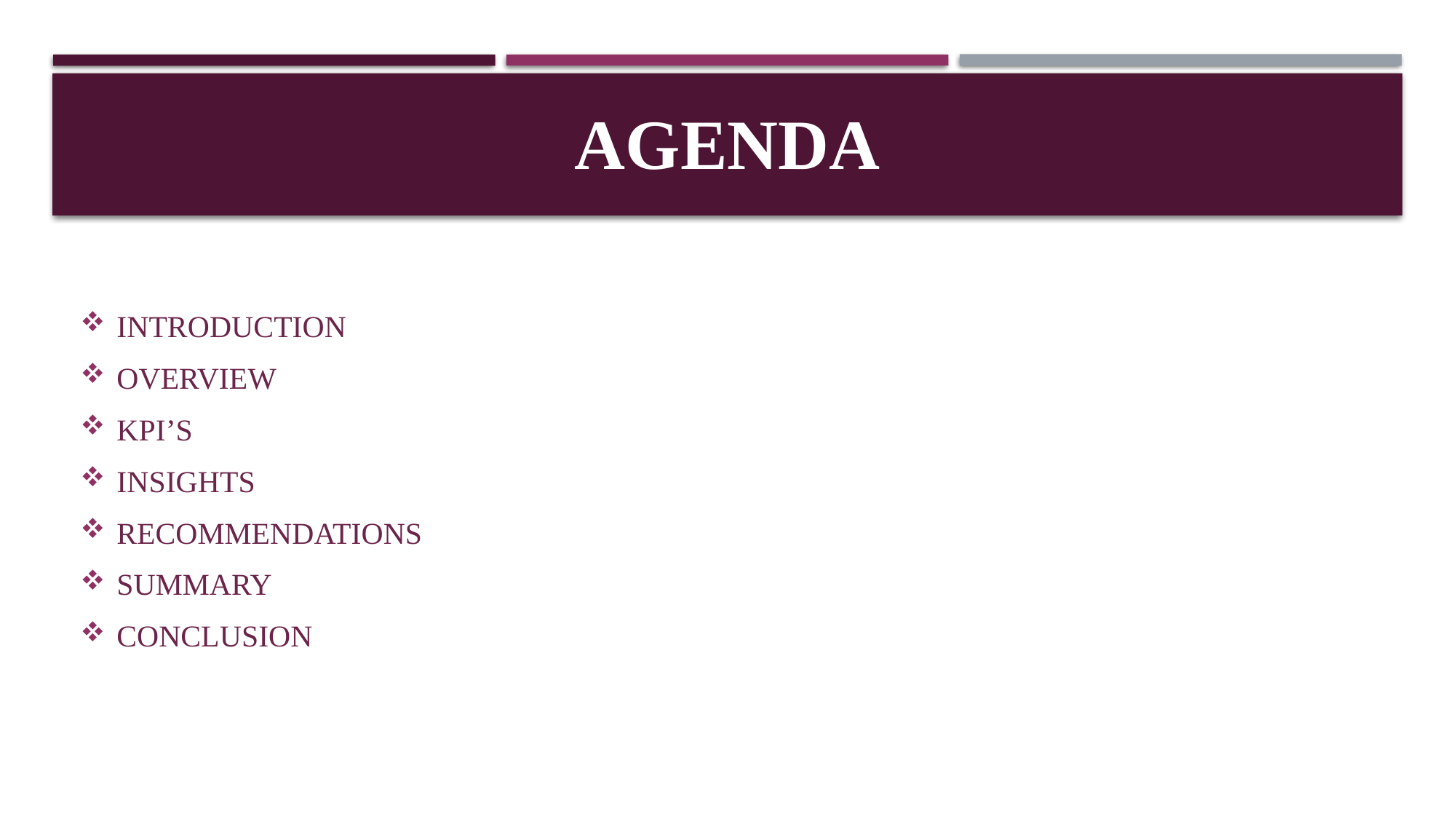

# AGENDA
INTRODUCTION
OVERVIEW
KPI’S
INSIGHTS
RECOMMENDATIONS
SUMMARY
CONCLUSION